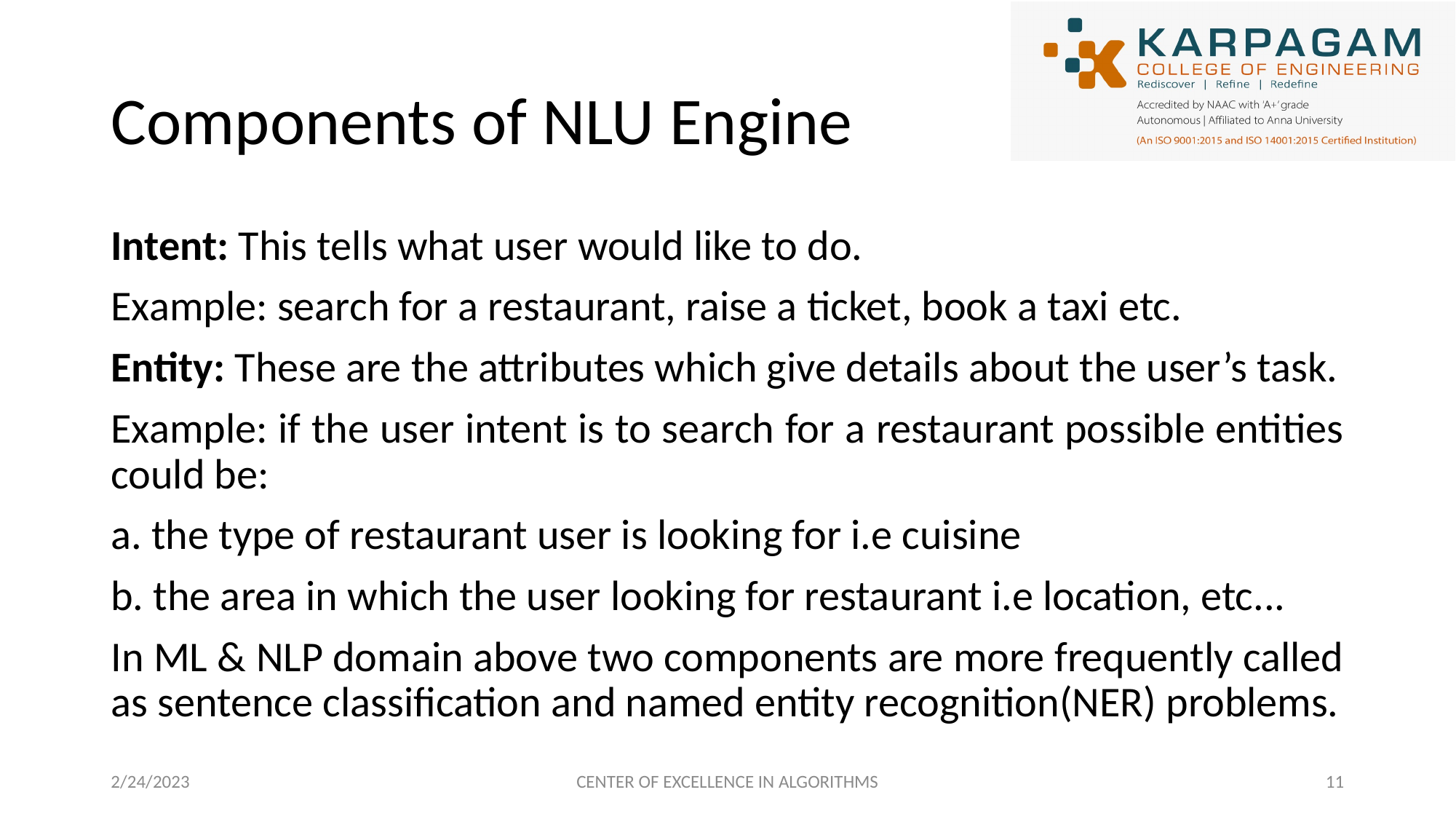

# Components of NLU Engine
Intent: This tells what user would like to do.
Example: search for a restaurant, raise a ticket, book a taxi etc.
Entity: These are the attributes which give details about the user’s task.
Example: if the user intent is to search for a restaurant possible entities could be:
a. the type of restaurant user is looking for i.e cuisine
b. the area in which the user looking for restaurant i.e location, etc...
In ML & NLP domain above two components are more frequently called as sentence classification and named entity recognition(NER) problems.
2/24/2023
CENTER OF EXCELLENCE IN ALGORITHMS
11